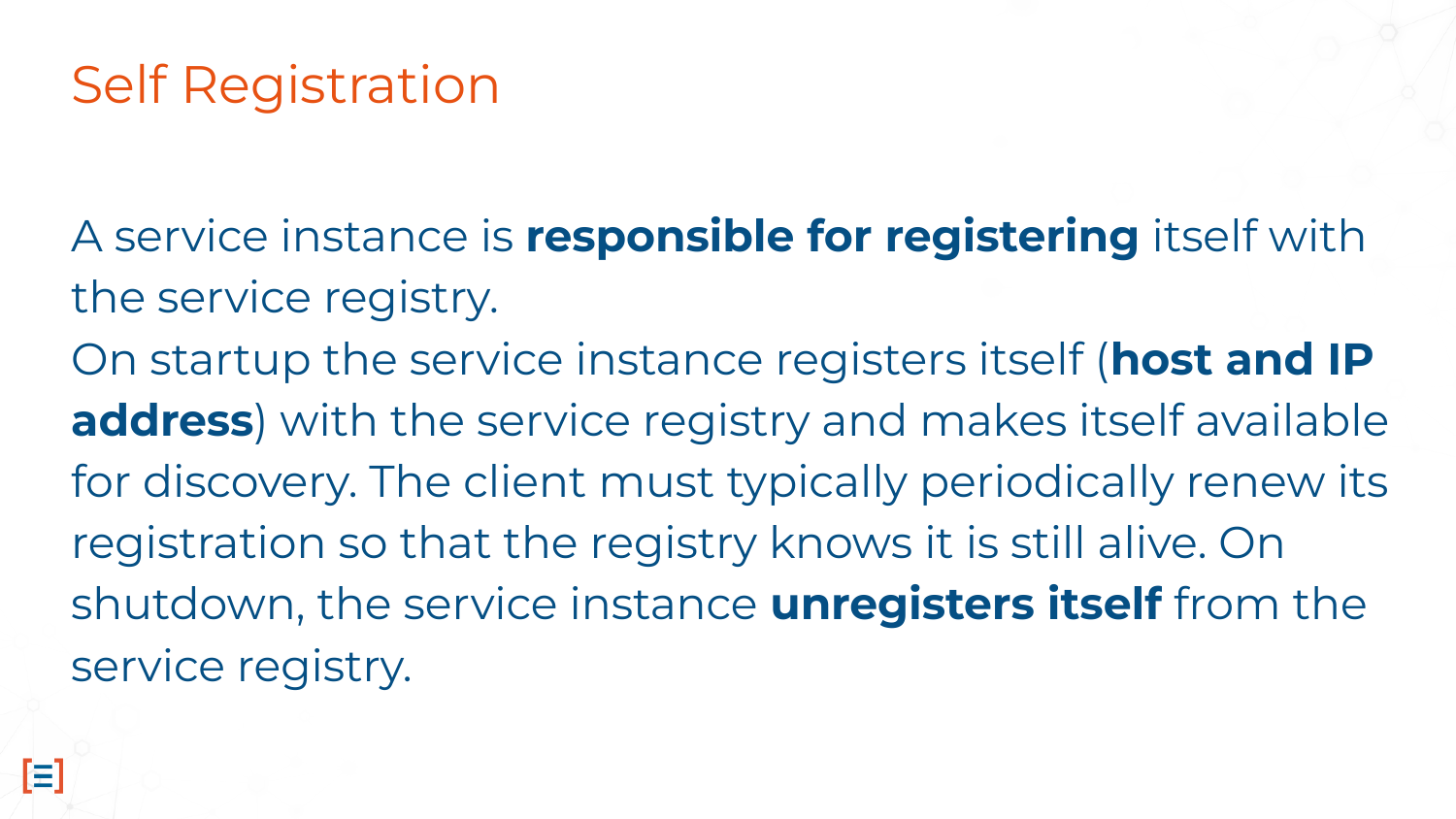

# Self Registration
A service instance is responsible for registering itself with the service registry.
On startup the service instance registers itself (host and IP address) with the service registry and makes itself available for discovery. The client must typically periodically renew its registration so that the registry knows it is still alive. On shutdown, the service instance unregisters itself from the service registry.